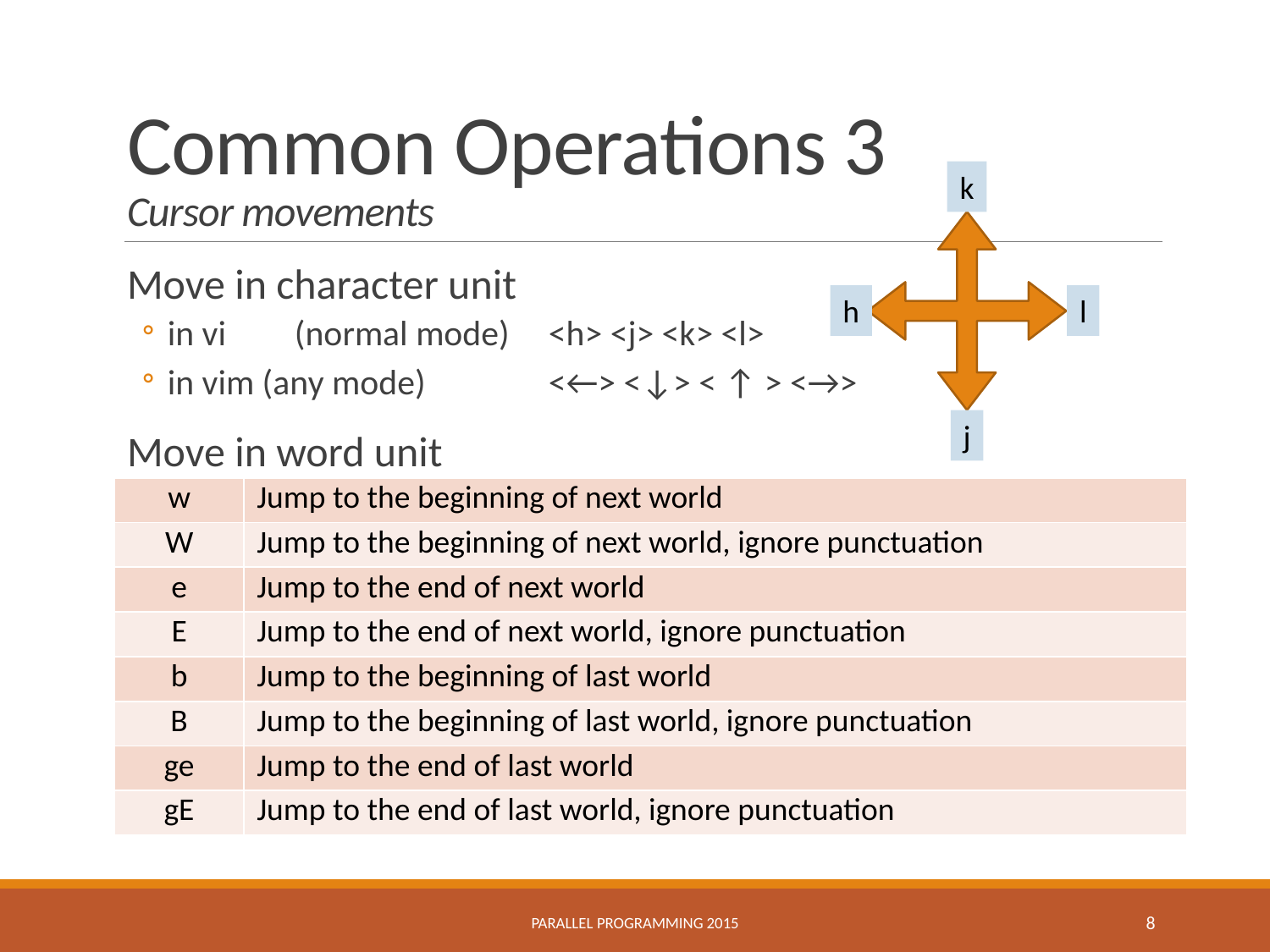

# Common Operations 3 Cursor movements
k

h
l
j
Move in character unit
in vi 	(normal mode)	<h> <j> <k> <l>
in vim (any mode)	<←> <↓> < ↑ > <→>
Move in word unit
| w | Jump to the beginning of next world |
| --- | --- |
| W | Jump to the beginning of next world, ignore punctuation |
| e | Jump to the end of next world |
| E | Jump to the end of next world, ignore punctuation |
| b | Jump to the beginning of last world |
| B | Jump to the beginning of last world, ignore punctuation |
| ge | Jump to the end of last world |
| gE | Jump to the end of last world, ignore punctuation |
Parallel Programming 2015
8